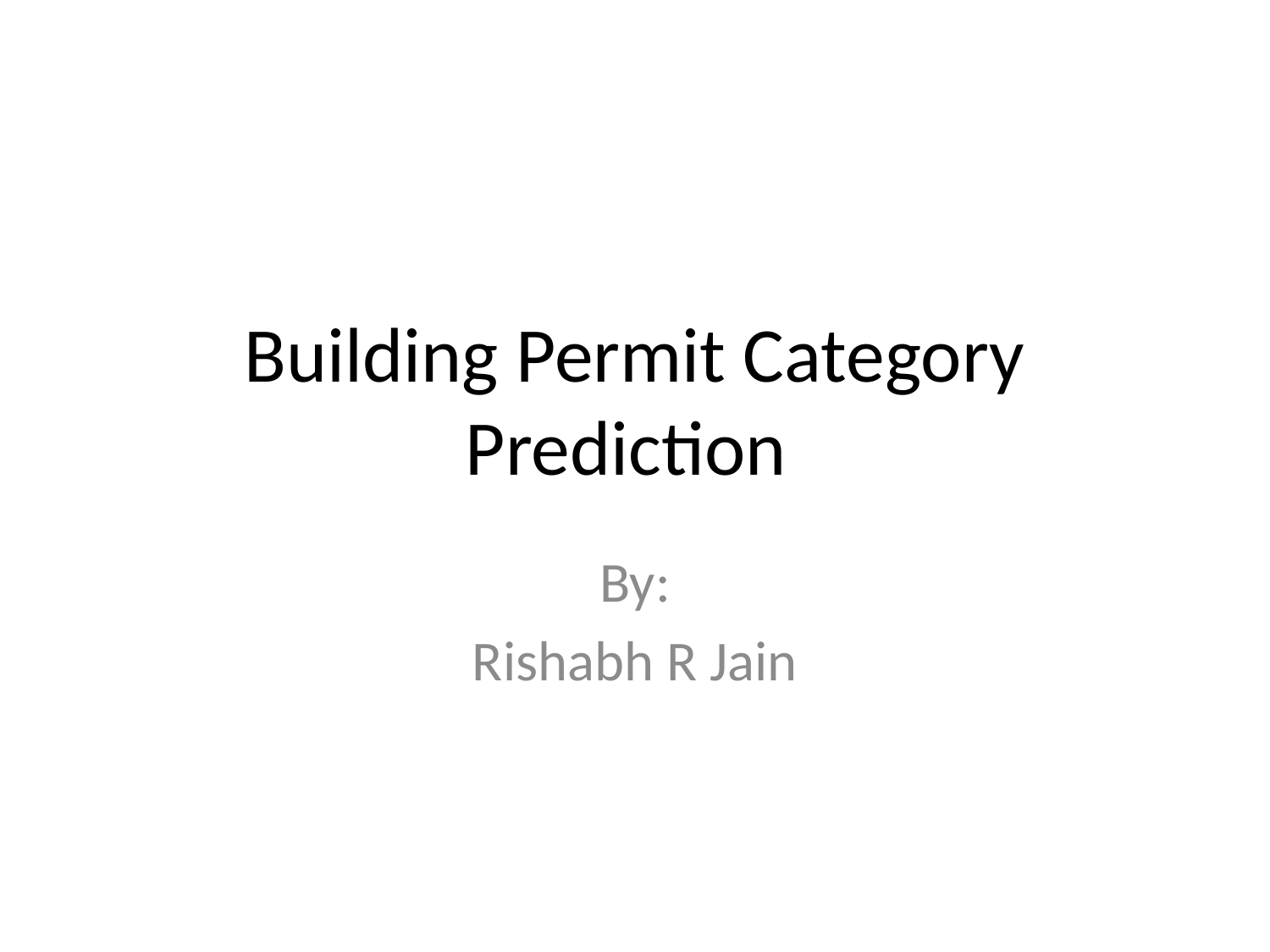

# Building Permit Category Prediction
By:
Rishabh R Jain